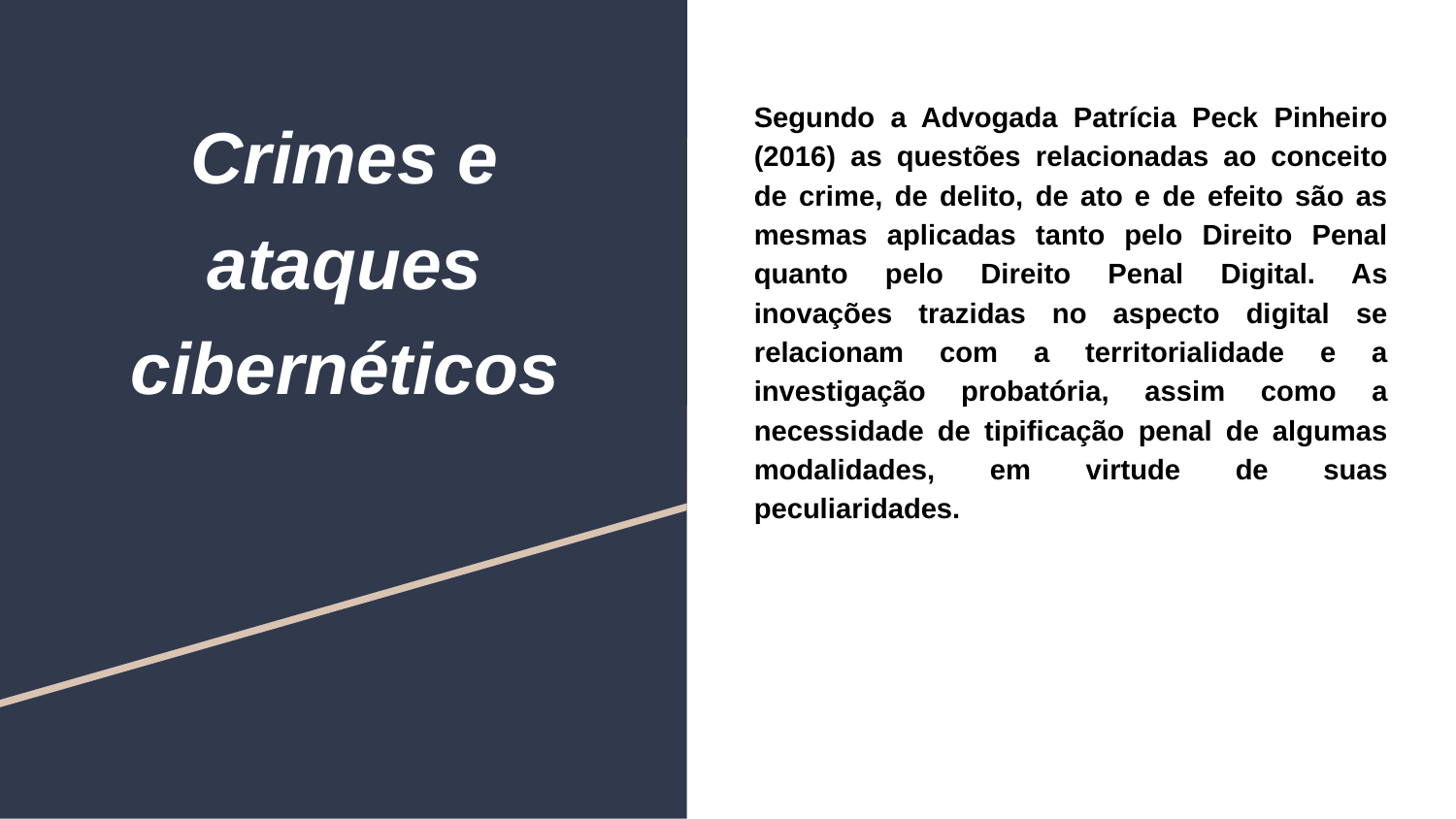

# Crimes e ataques cibernéticos

Segundo a Advogada Patrícia Peck Pinheiro (2016) as questões relacionadas ao conceito de crime, de delito, de ato e de efeito são as mesmas aplicadas tanto pelo Direito Penal quanto pelo Direito Penal Digital. As inovações trazidas no aspecto digital se relacionam com a territorialidade e a investigação probatória, assim como a necessidade de tipificação penal de algumas modalidades, em virtude de suas peculiaridades.